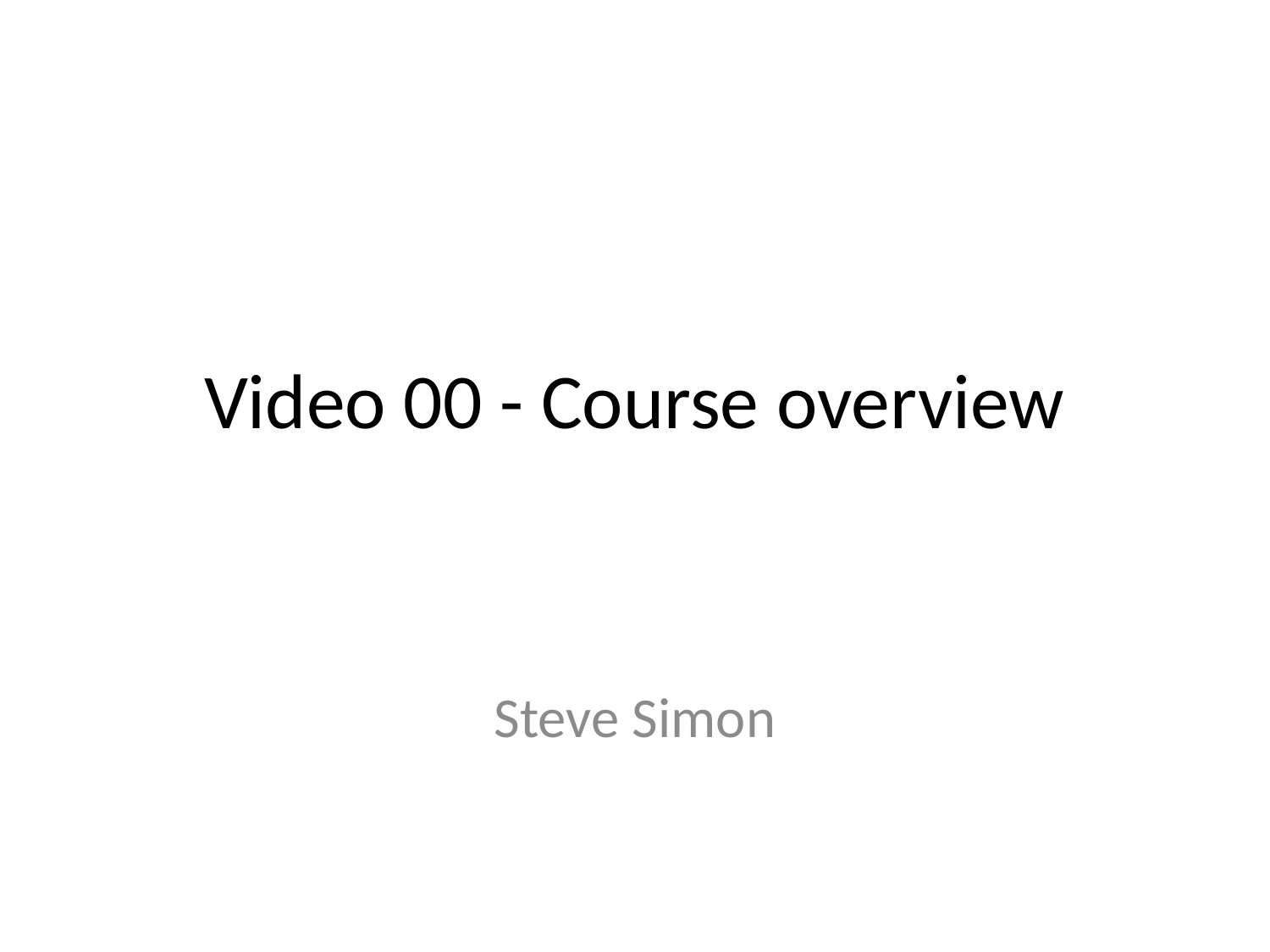

# Video 00 - Course overview
Steve Simon